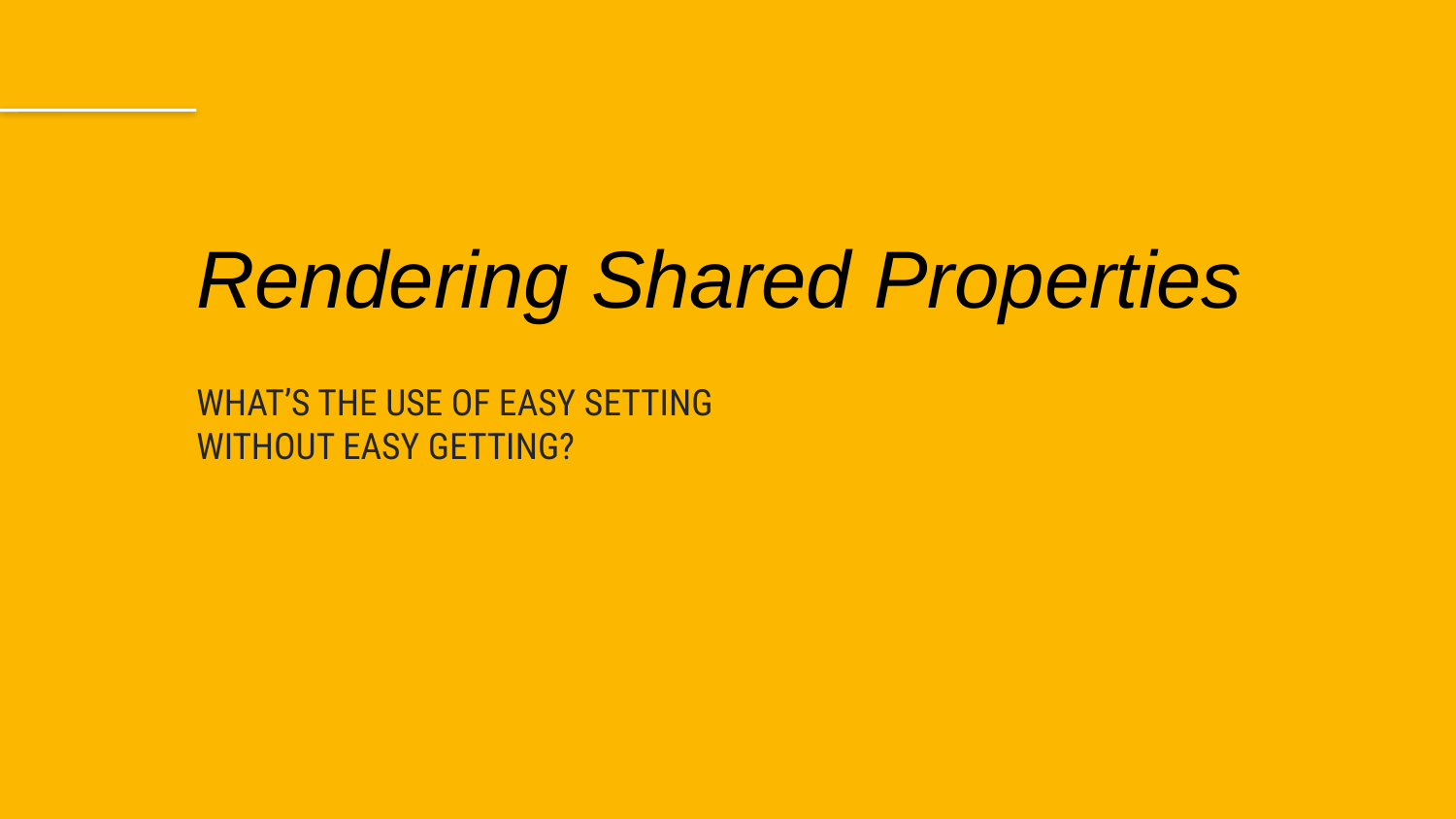

# Rendering Shared Properties
What’s the use of easy setting
without easy getting?